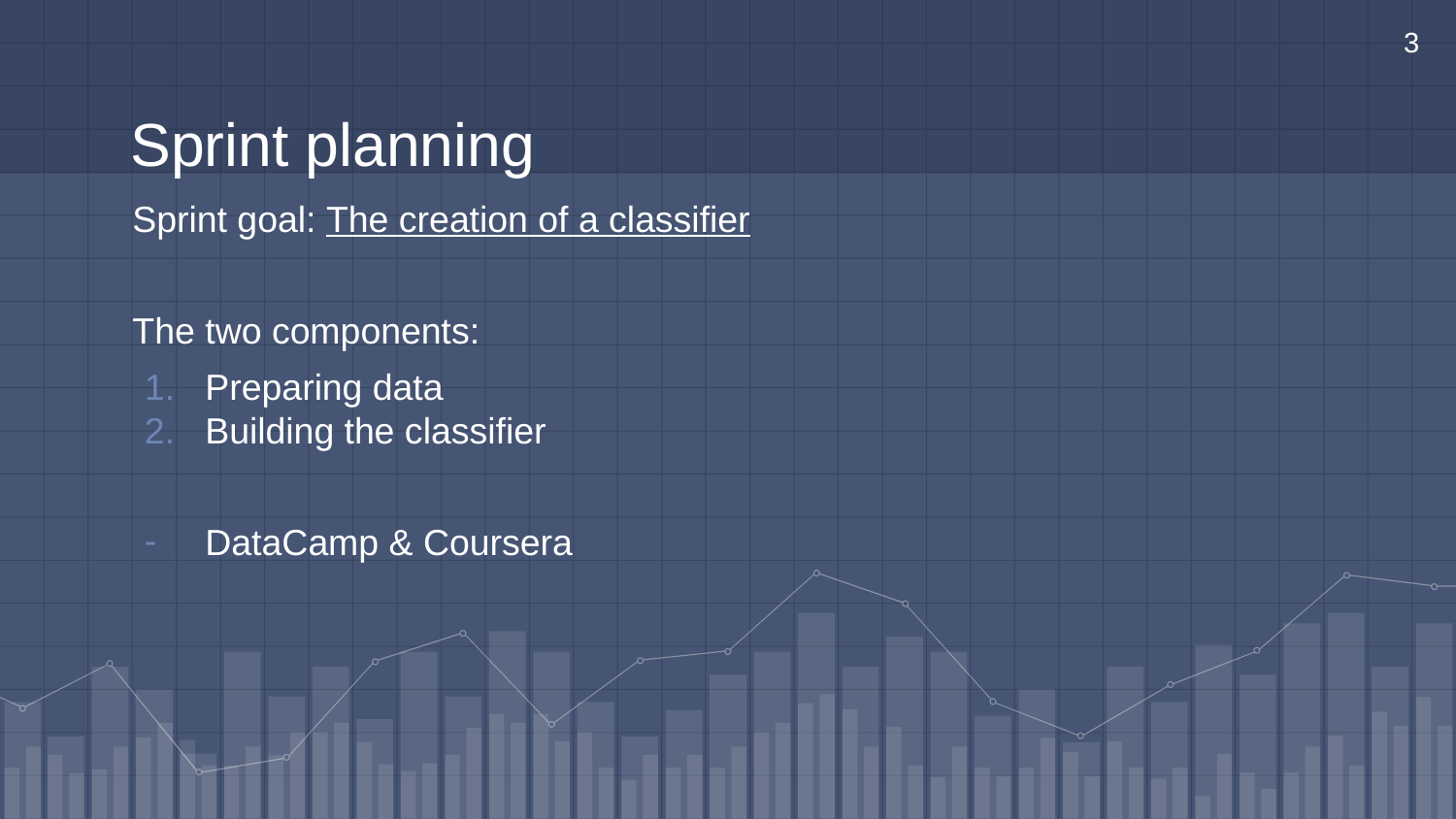

3
# Sprint planning
Sprint goal: The creation of a classifier

The two components:
Preparing data
Building the classifier

DataCamp & Coursera